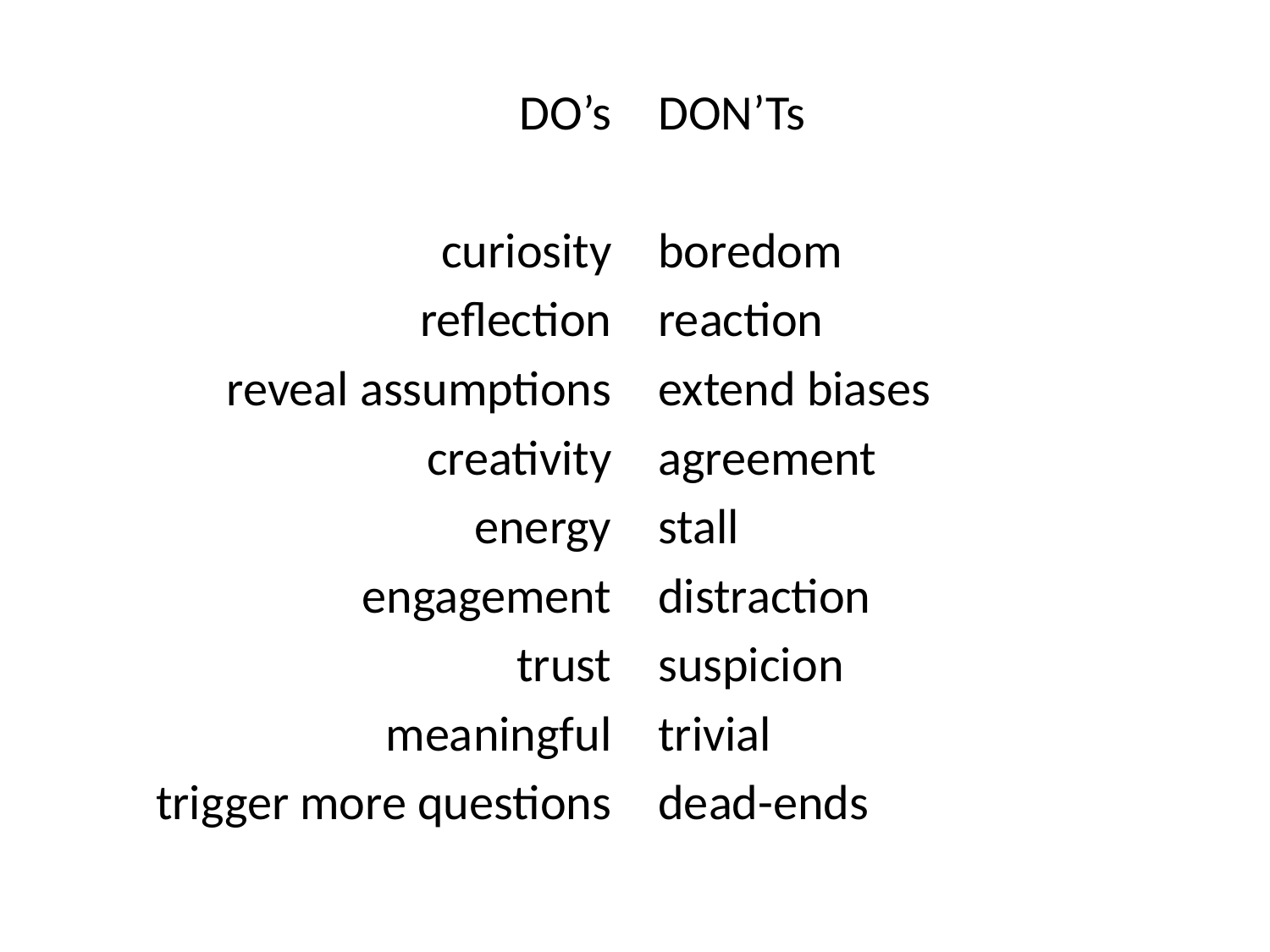

DO’s

curiosity
reflection
reveal assumptions
creativity
energy
engagement
trust
meaningful
trigger more questions
DON’Ts

boredom
reaction
extend biases
agreement
stall
distraction
suspicion
trivial
dead-ends